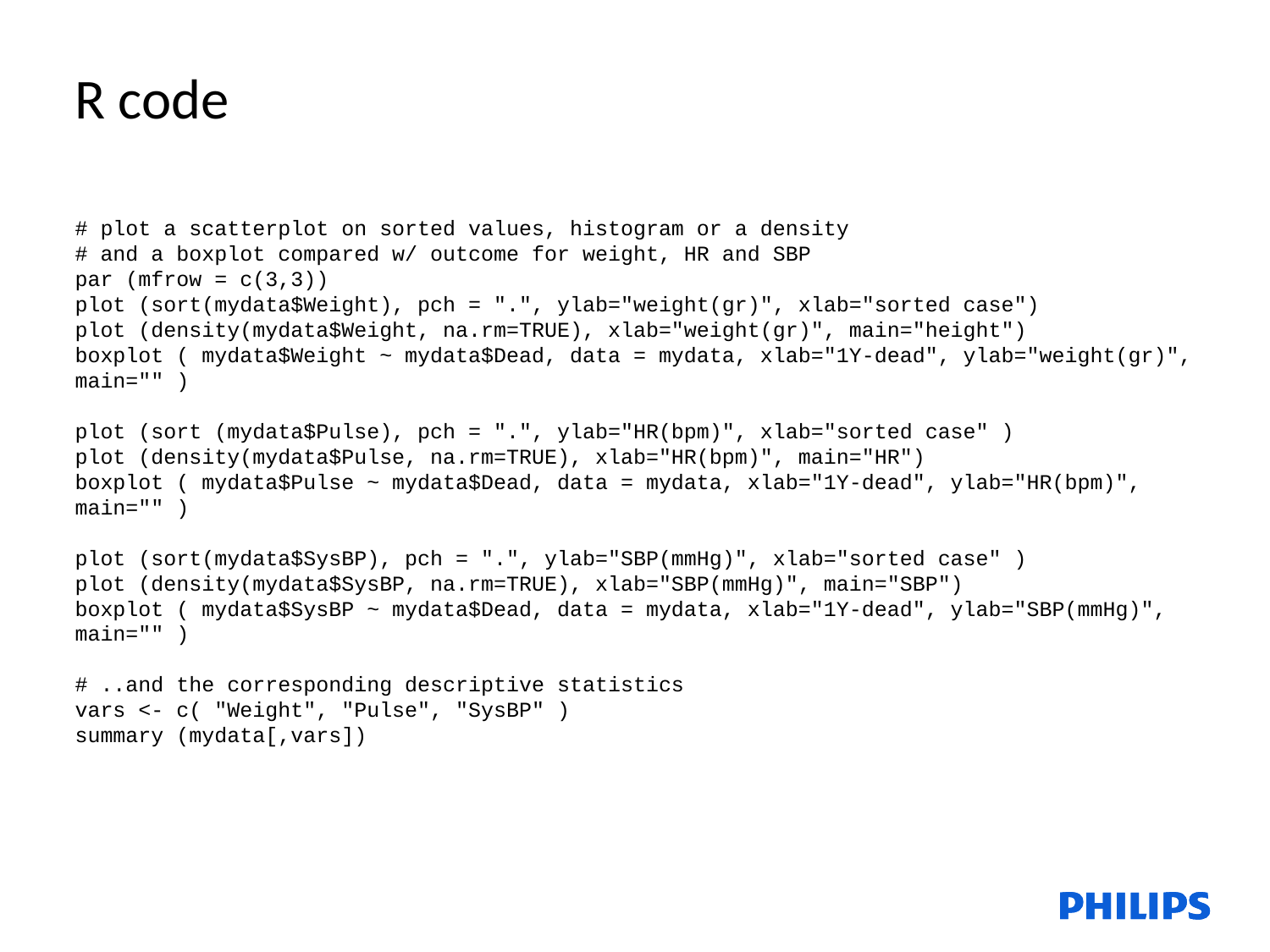

R code
# plot a scatterplot on sorted values, histogram or a density
# and a boxplot compared w/ outcome for weight, HR and SBP
par (mfrow = c(3,3))
plot (sort(mydata$Weight), pch = ".", ylab="weight(gr)", xlab="sorted case")
plot (density(mydata$Weight, na.rm=TRUE), xlab="weight(gr)", main="height")
boxplot ( mydata$Weight ~ mydata$Dead, data = mydata, xlab="1Y-dead", ylab="weight(gr)", main="" )

plot (sort (mydata$Pulse), pch = ".", ylab="HR(bpm)", xlab="sorted case" )
plot (density(mydata$Pulse, na.rm=TRUE), xlab="HR(bpm)", main="HR")
boxplot ( mydata$Pulse ~ mydata$Dead, data = mydata, xlab="1Y-dead", ylab="HR(bpm)", main="" )

plot (sort(mydata$SysBP), pch = ".", ylab="SBP(mmHg)", xlab="sorted case" )
plot (density(mydata$SysBP, na.rm=TRUE), xlab="SBP(mmHg)", main="SBP")
boxplot ( mydata$SysBP ~ mydata$Dead, data = mydata, xlab="1Y-dead", ylab="SBP(mmHg)", main="" )

# ..and the corresponding descriptive statistics
vars <- c( "Weight", "Pulse", "SysBP" )
summary (mydata[,vars])